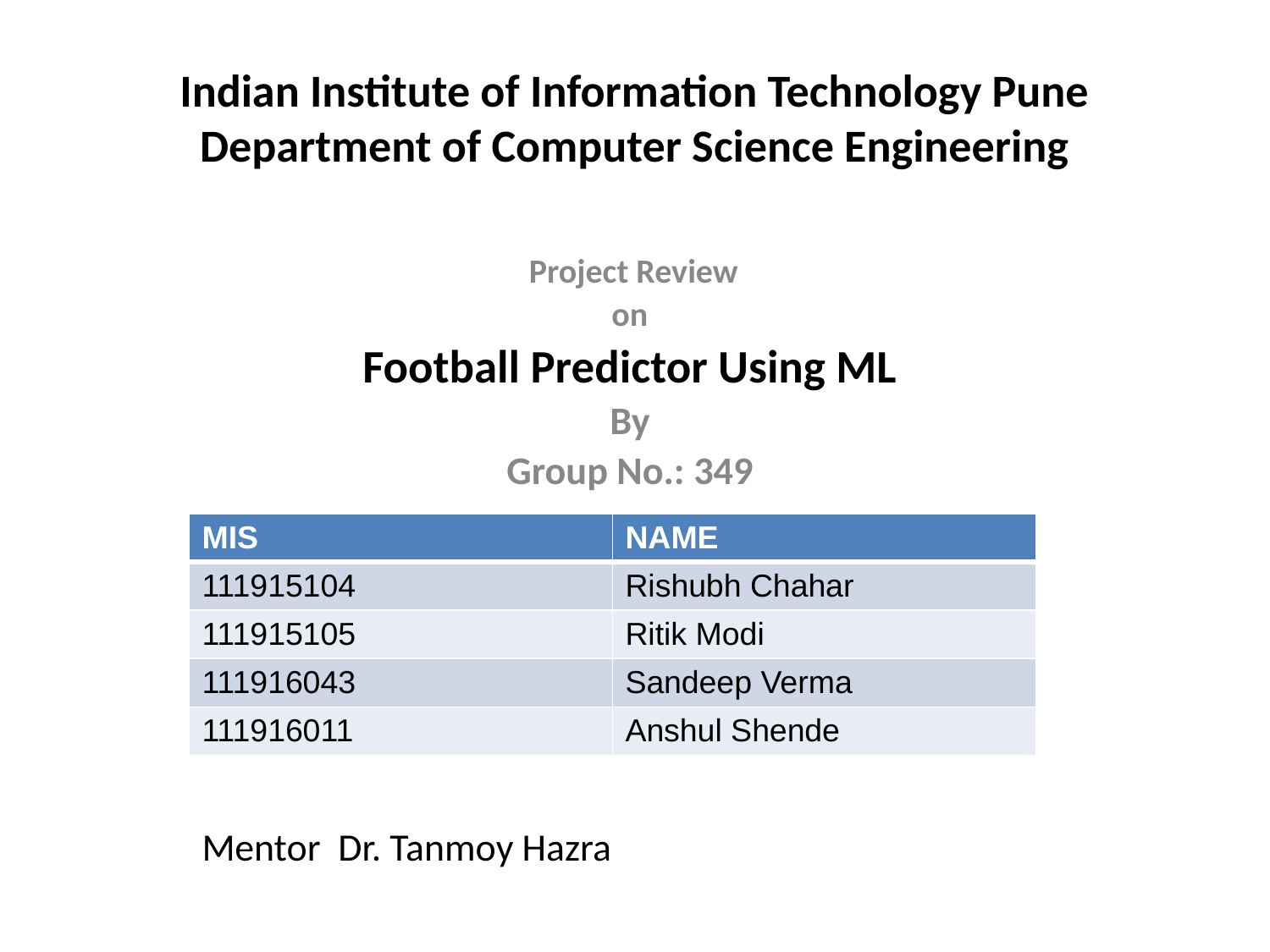

# Indian Institute of Information Technology Pune Department of Computer Science Engineering

 Project Review
on
Football Predictor Using ML
By
Group No.: 349

| MIS | NAME |
| --- | --- |
| 111915104 | Rishubh Chahar |
| 111915105 | Ritik Modi |
| 111916043 | Sandeep Verma |
| 111916011 | Anshul Shende |
Mentor  Dr. Tanmoy Hazra